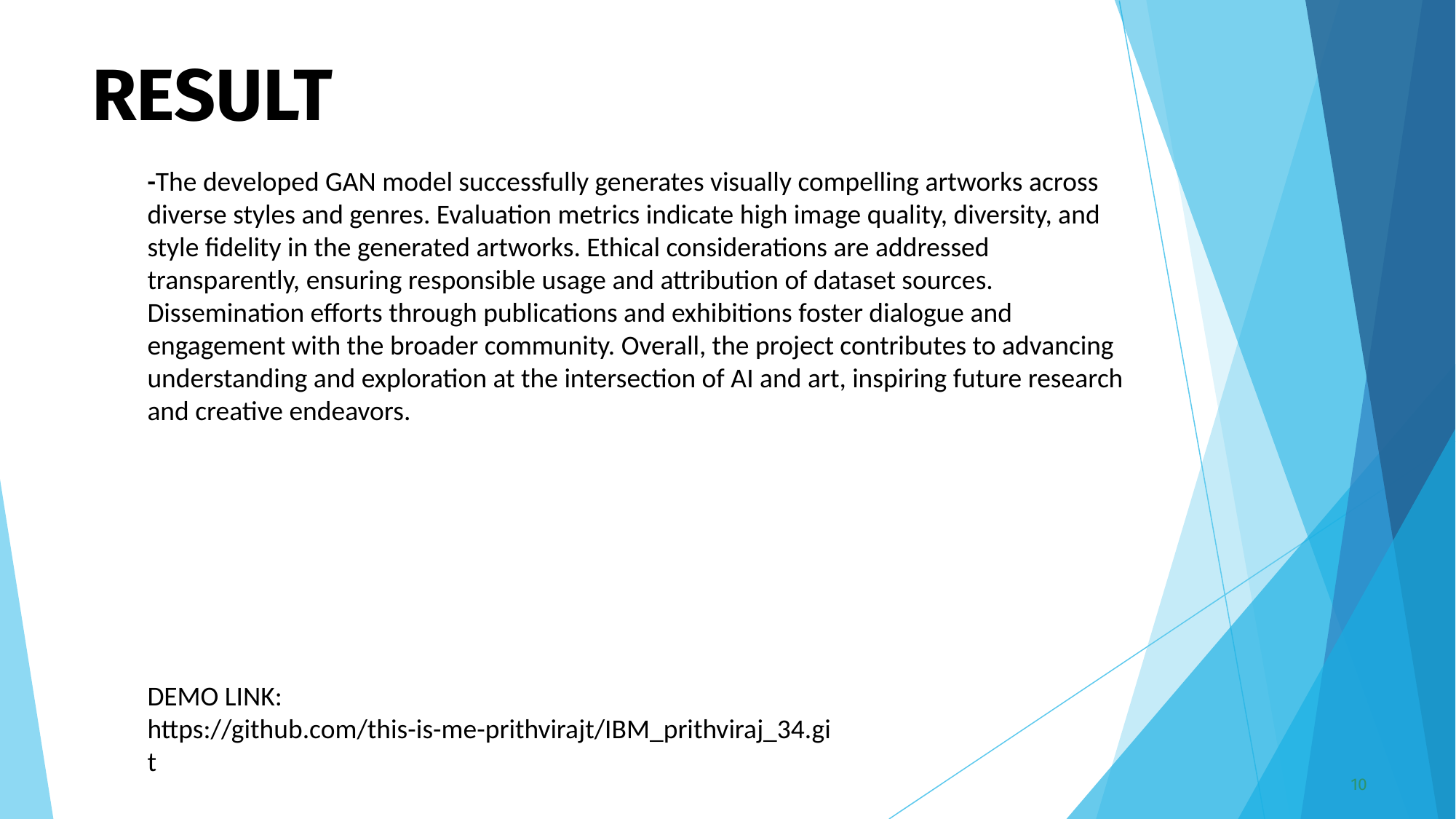

# RESULT
-The developed GAN model successfully generates visually compelling artworks across diverse styles and genres. Evaluation metrics indicate high image quality, diversity, and style fidelity in the generated artworks. Ethical considerations are addressed transparently, ensuring responsible usage and attribution of dataset sources. Dissemination efforts through publications and exhibitions foster dialogue and engagement with the broader community. Overall, the project contributes to advancing understanding and exploration at the intersection of AI and art, inspiring future research and creative endeavors.

DEMO LINK: https://github.com/this-is-me-prithvirajt/IBM_prithviraj_34.git
10